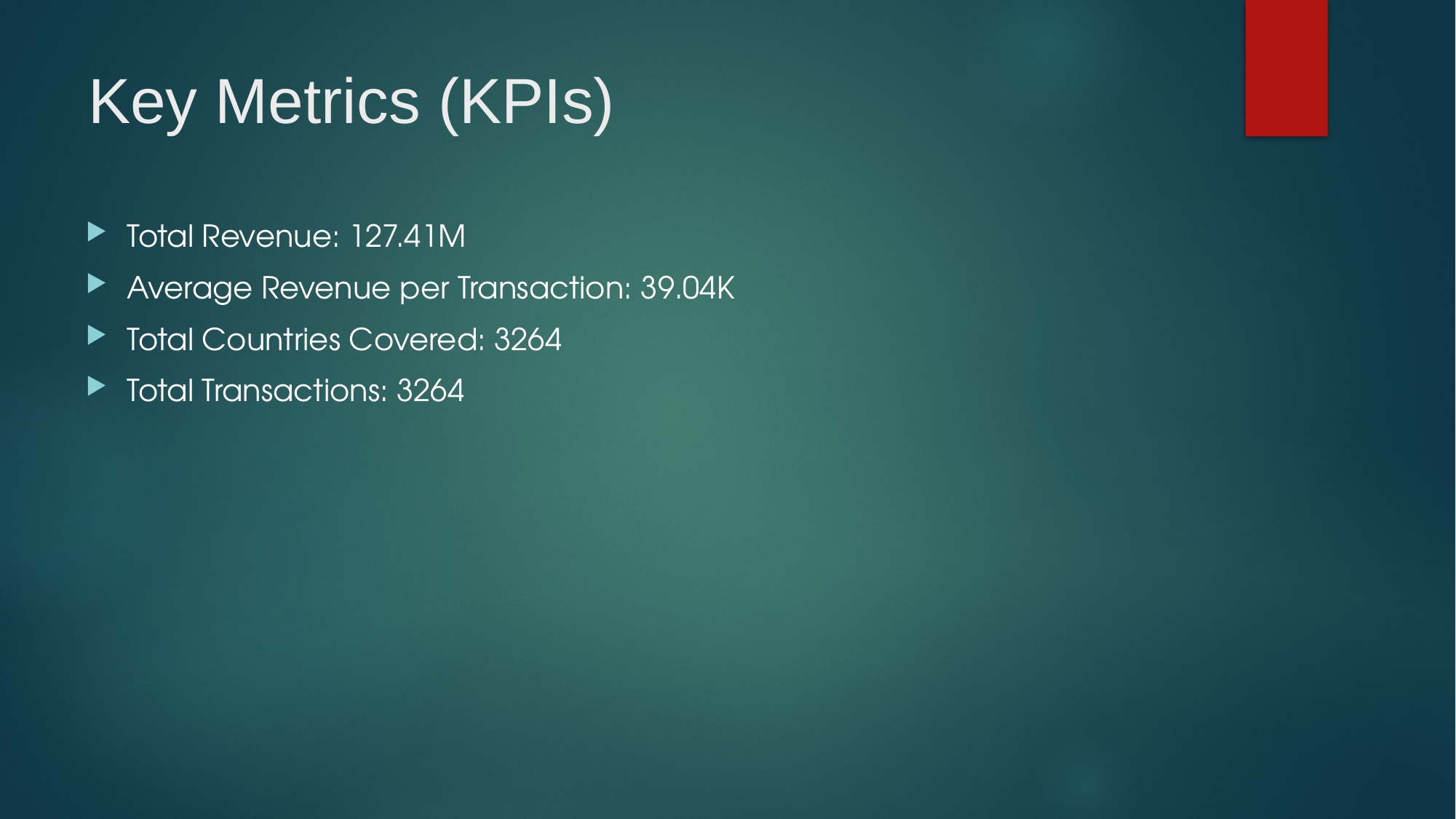

# Key Metrics (KPIs)
Total Revenue: 127.41M
Average Revenue per Transaction: 39.04K
Total Countries Covered: 3264
Total Transactions: 3264